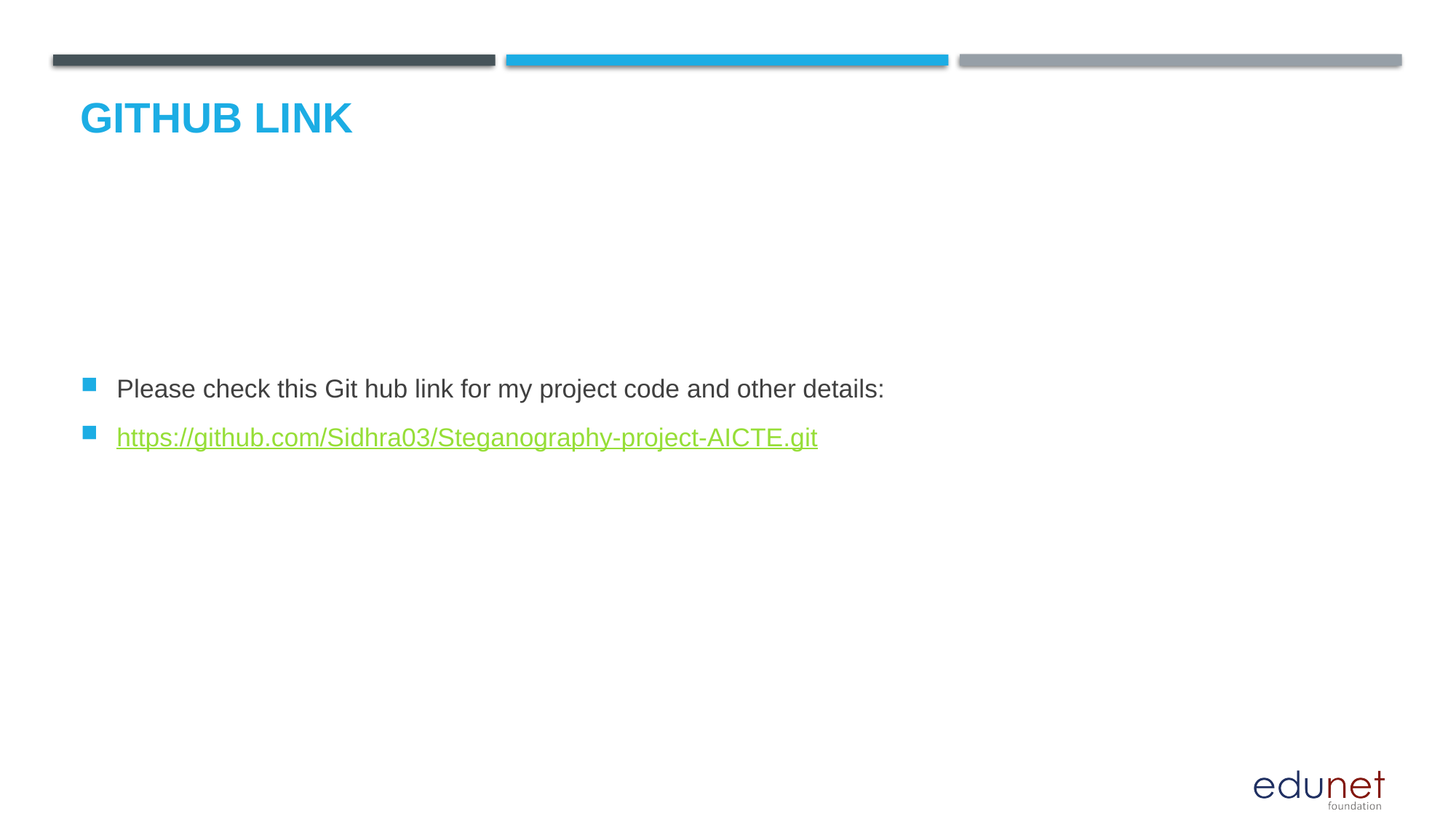

# GitHub Link
Please check this Git hub link for my project code and other details:
https://github.com/Sidhra03/Steganography-project-AICTE.git